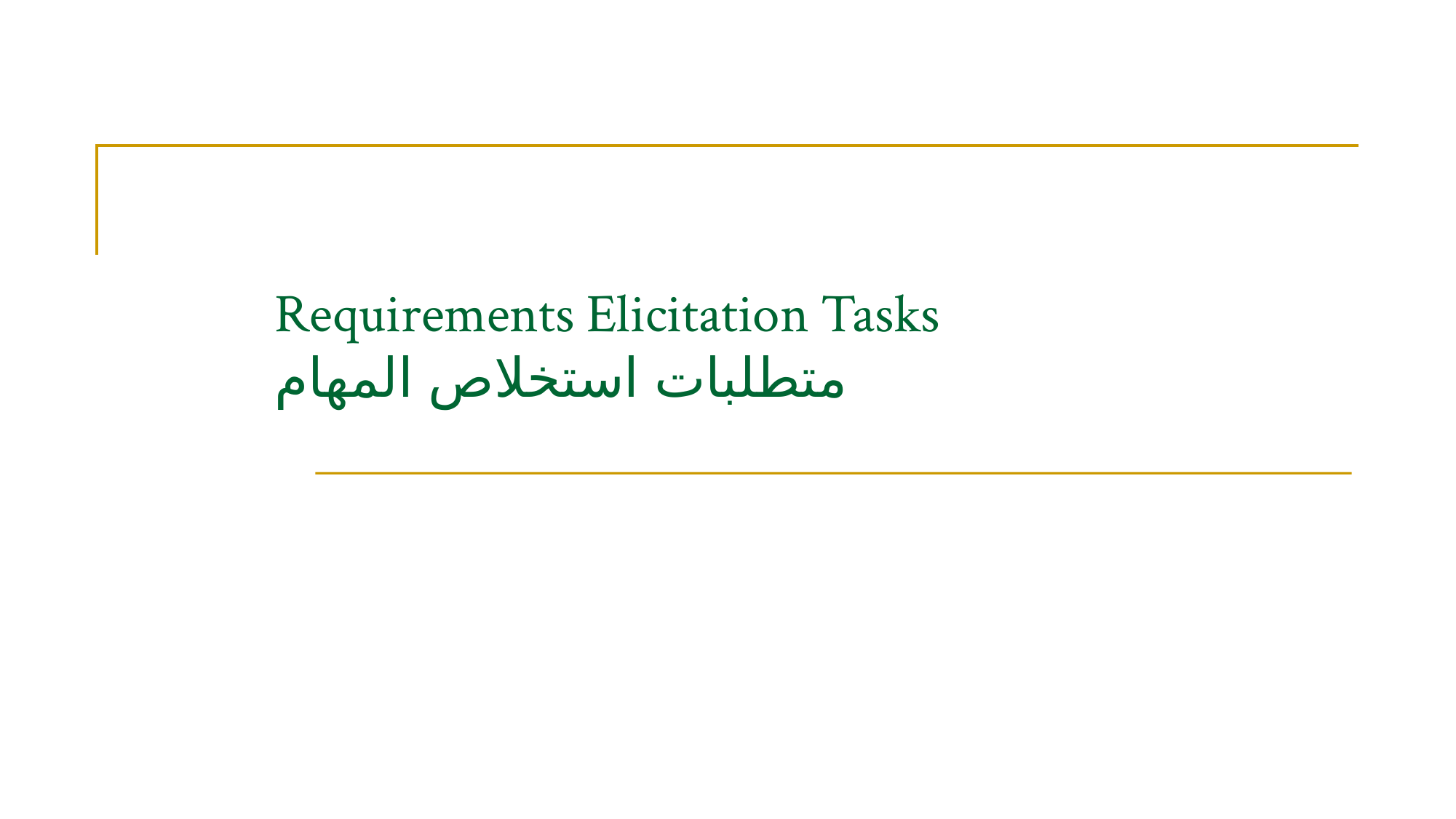

# Requirements Elicitation Tasks متطلبات استخلاص المهام